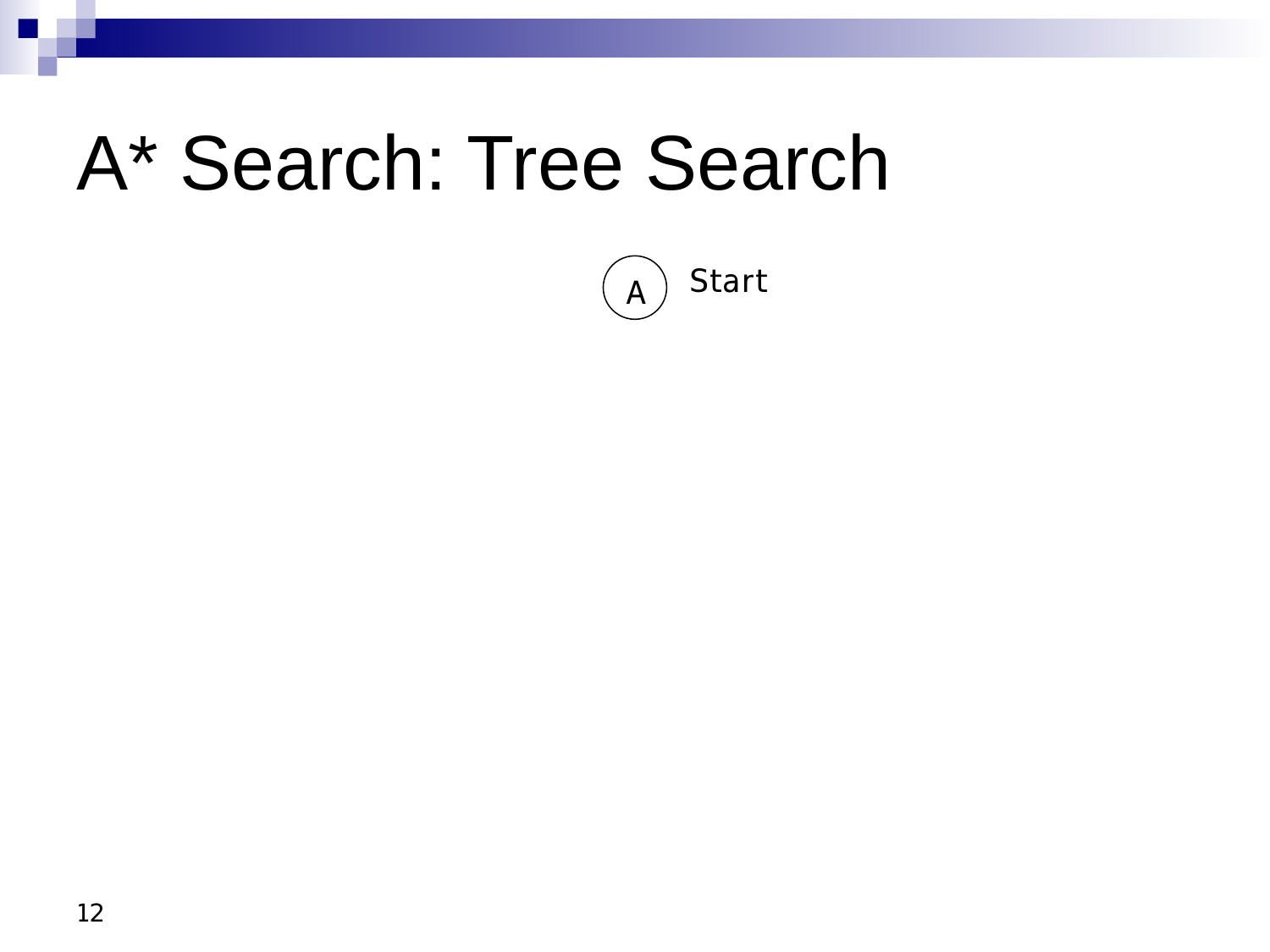

# A* Search: Tree Search
Start

A
12